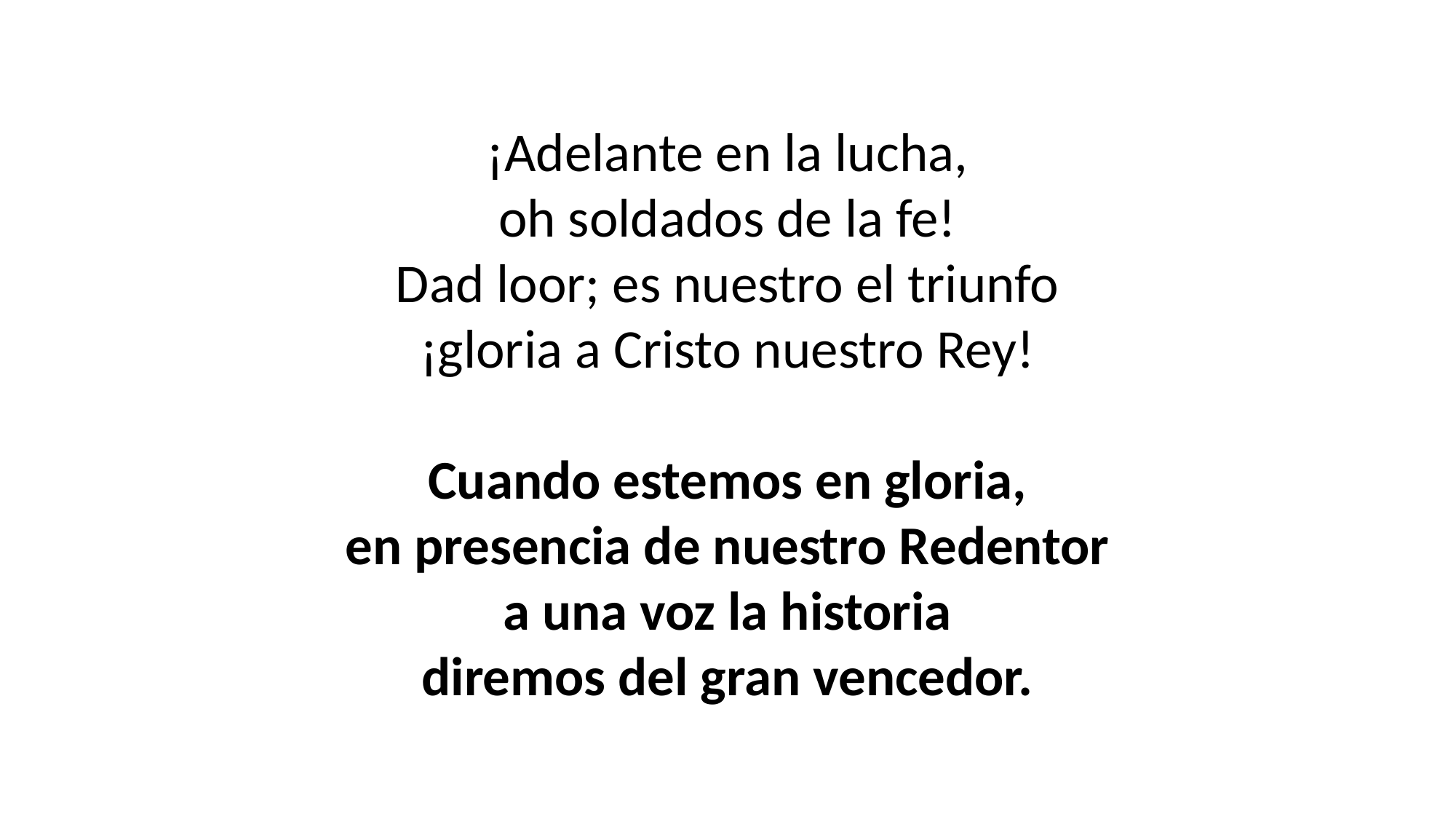

¡Adelante en la lucha,
oh soldados de la fe!
Dad loor; es nuestro el triunfo
¡gloria a Cristo nuestro Rey!

Cuando estemos en gloria,
en presencia de nuestro Redentor
a una voz la historia
diremos del gran vencedor.